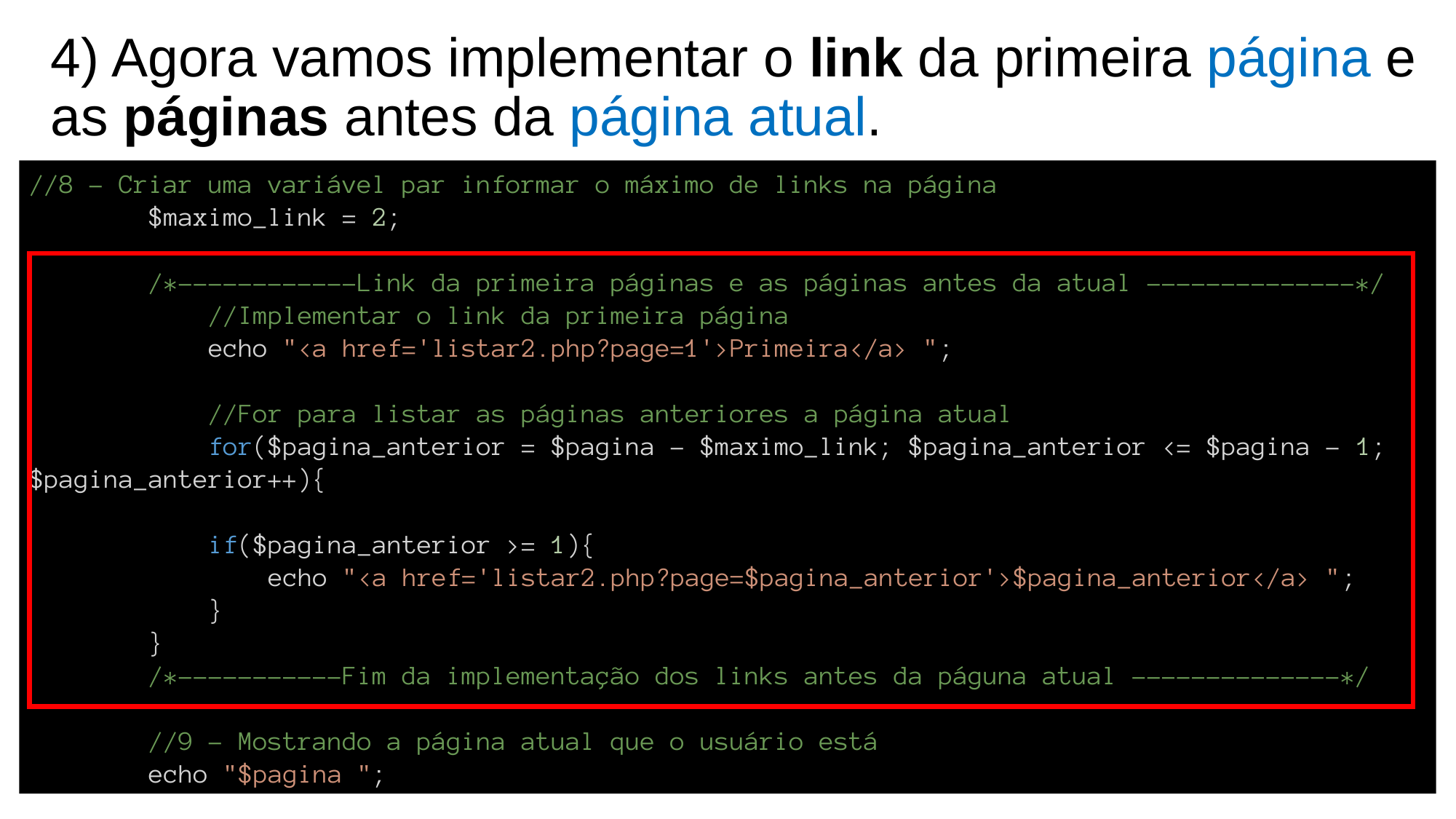

# 4) Agora vamos implementar o link da primeira página e as páginas antes da página atual.
//8 - Criar uma variável par informar o máximo de links na página
        $maximo_link = 2;

        /*------------Link da primeira páginas e as páginas antes da atual --------------*/
            //Implementar o link da primeira página
            echo "<a href='listar2.php?page=1'>Primeira</a> ";
            //For para listar as páginas anteriores a página atual
            for($pagina_anterior = $pagina - $maximo_link; $pagina_anterior <= $pagina - 1; $pagina_anterior++){

            if($pagina_anterior >= 1){
                echo "<a href='listar2.php?page=$pagina_anterior'>$pagina_anterior</a> ";
            }
        }
        /*-----------Fim da implementação dos links antes da páguna atual --------------*/
        //9 - Mostrando a página atual que o usuário está
        echo "$pagina ";